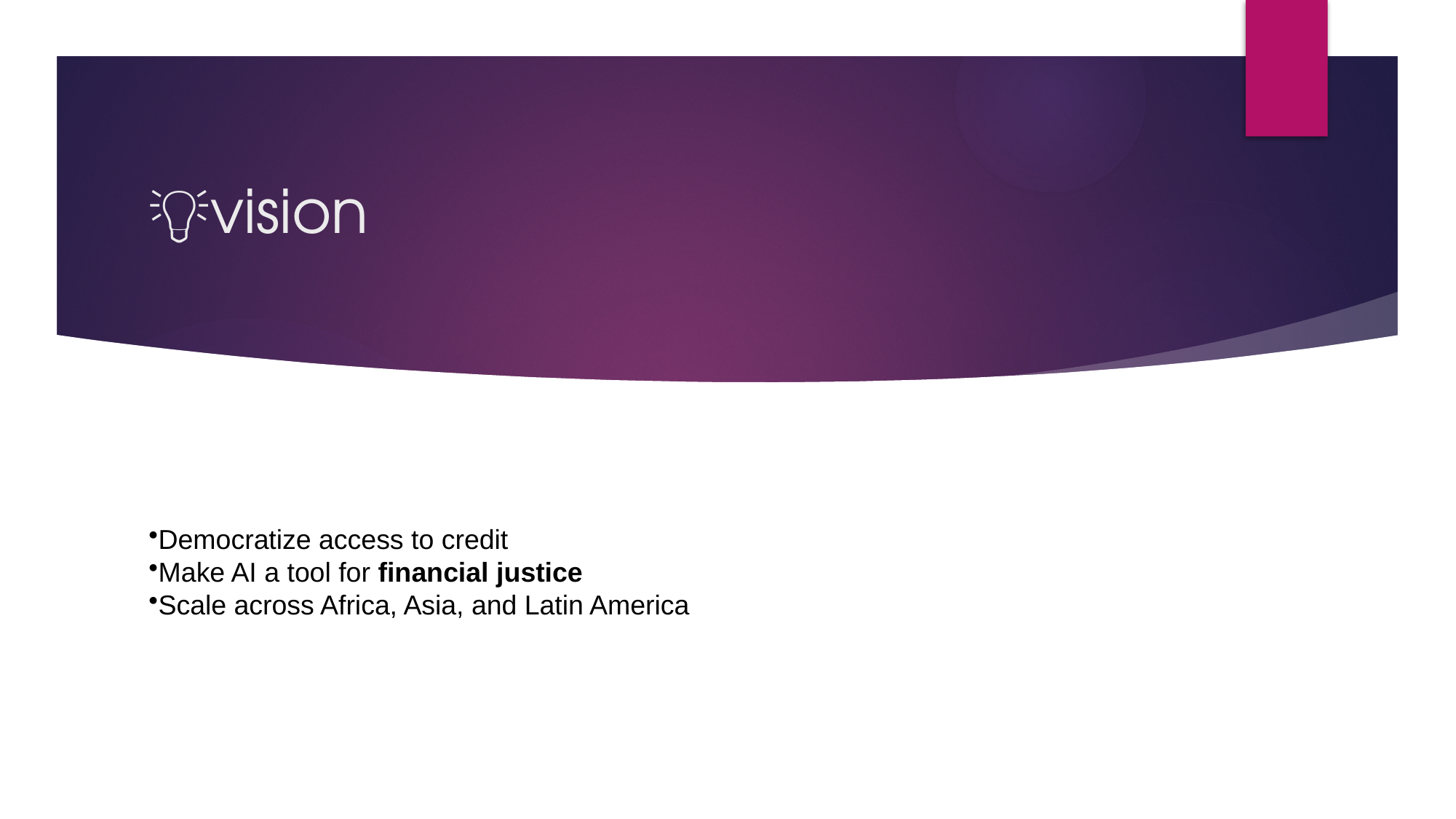

# 💡vision
Democratize access to credit
Make AI a tool for financial justice
Scale across Africa, Asia, and Latin America